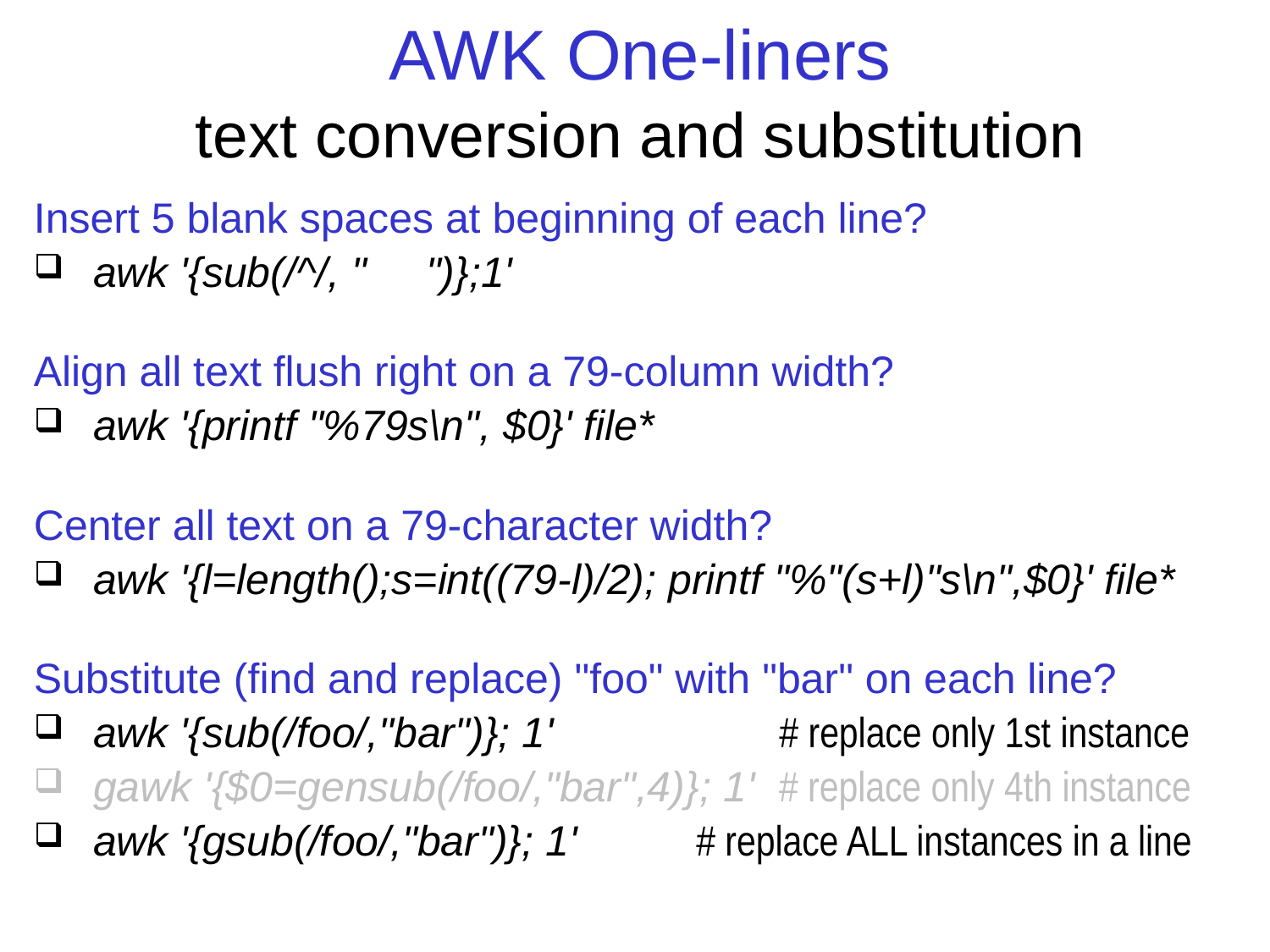

# AWK One-liners text conversion and substitution
Insert 5 blank spaces at beginning of each line?
 awk '{sub(/^/, "     ")};1'

Align all text flush right on a 79-column width?
 awk '{printf "%79s\n", $0}' file*

Center all text on a 79-character width?
 awk '{l=length();s=int((79-l)/2); printf "%"(s+l)"s\n",$0}' file*

Substitute (find and replace) "foo" with "bar" on each line?
 awk '{sub(/foo/,"bar")}; 1'                   # replace only 1st instance
 gawk '{$0=gensub(/foo/,"bar",4)}; 1'  # replace only 4th instance
 awk '{gsub(/foo/,"bar")}; 1'          # replace ALL instances in a line